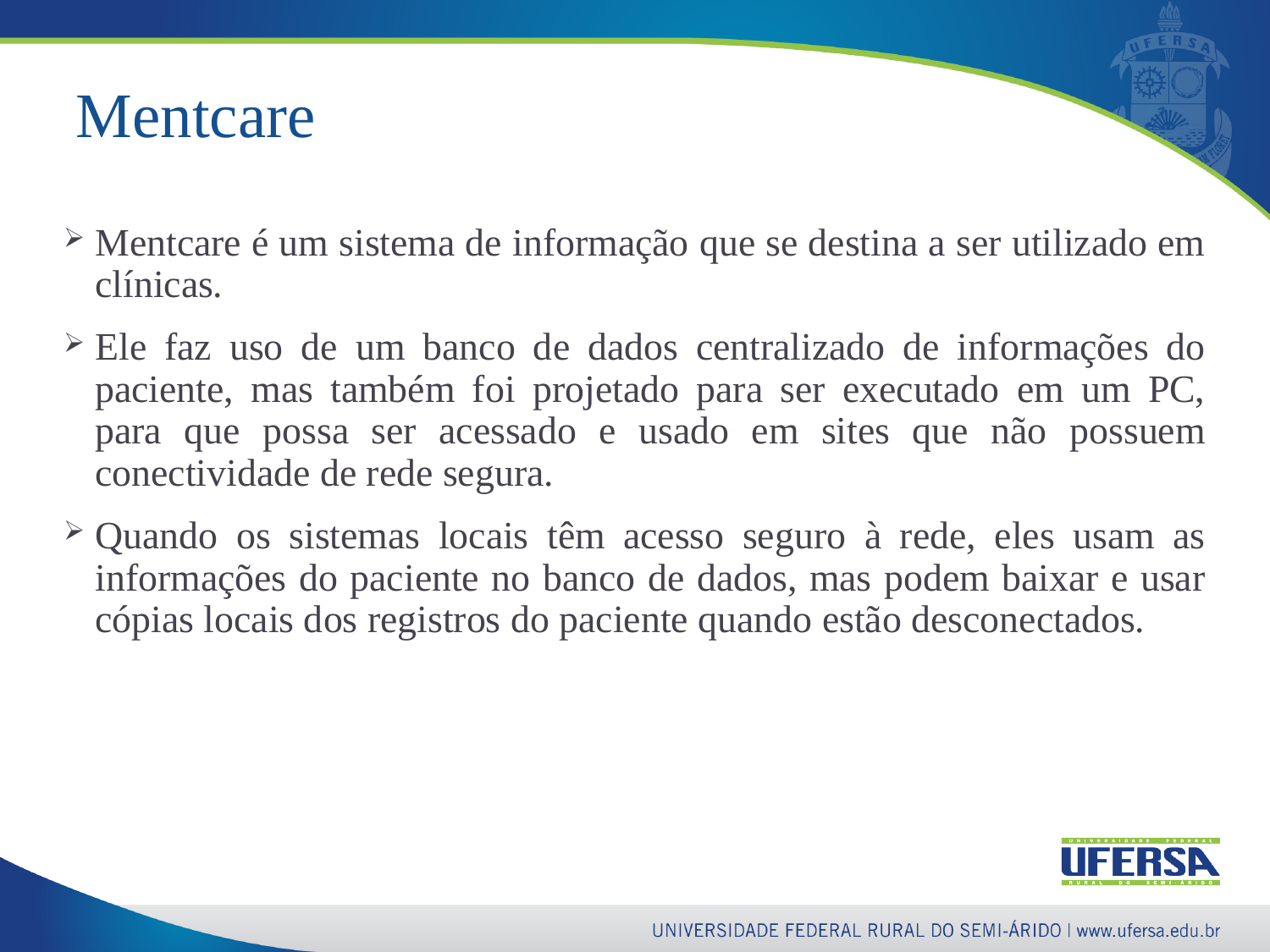

43
# Mentcare
Mentcare é um sistema de informação que se destina a ser utilizado em clínicas.
Ele faz uso de um banco de dados centralizado de informações do paciente, mas também foi projetado para ser executado em um PC, para que possa ser acessado e usado em sites que não possuem conectividade de rede segura.
Quando os sistemas locais têm acesso seguro à rede, eles usam as informações do paciente no banco de dados, mas podem baixar e usar cópias locais dos registros do paciente quando estão desconectados.